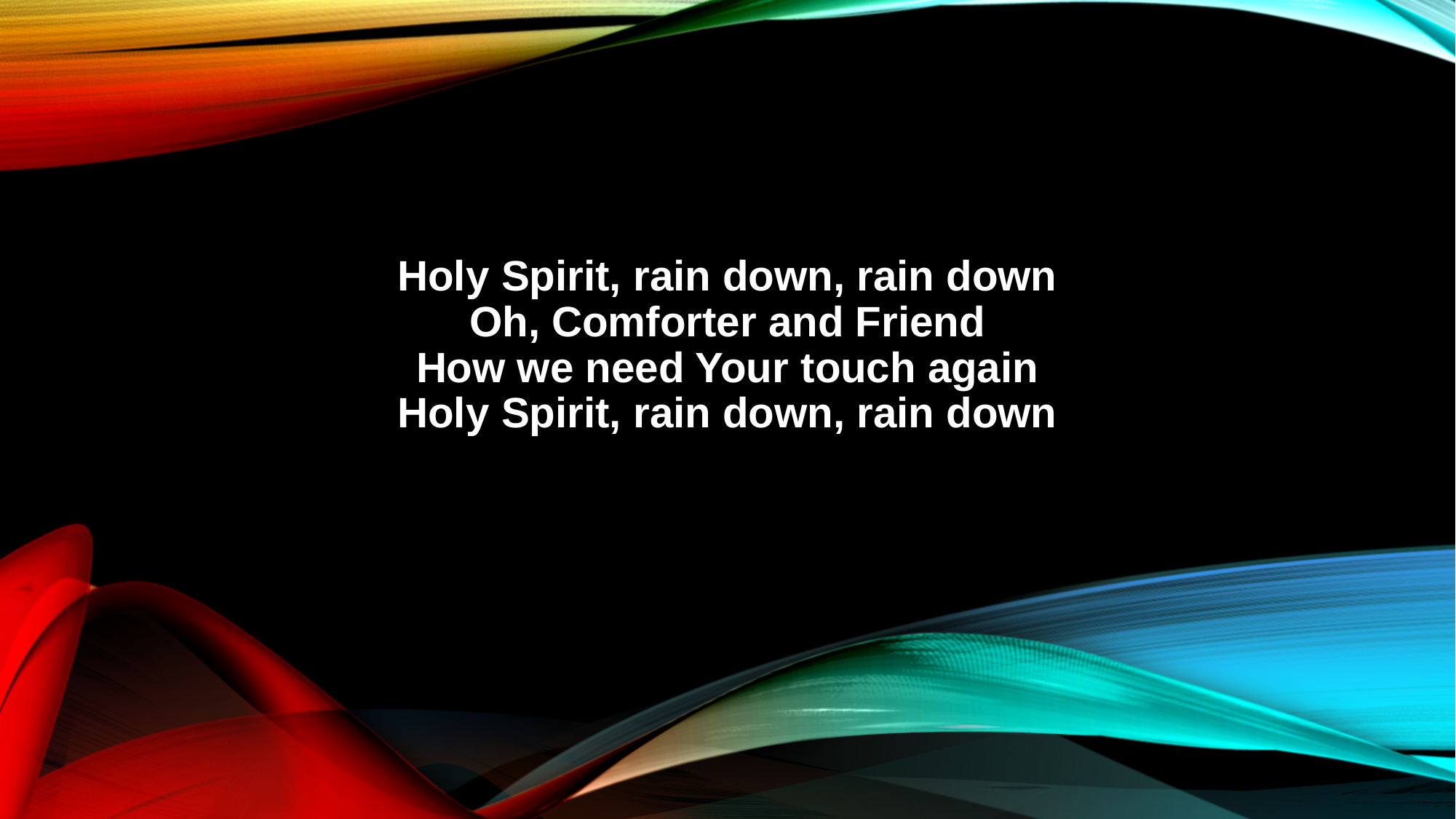

Holy Spirit, rain down, rain down
Oh, Comforter and Friend
How we need Your touch again
Holy Spirit, rain down, rain down